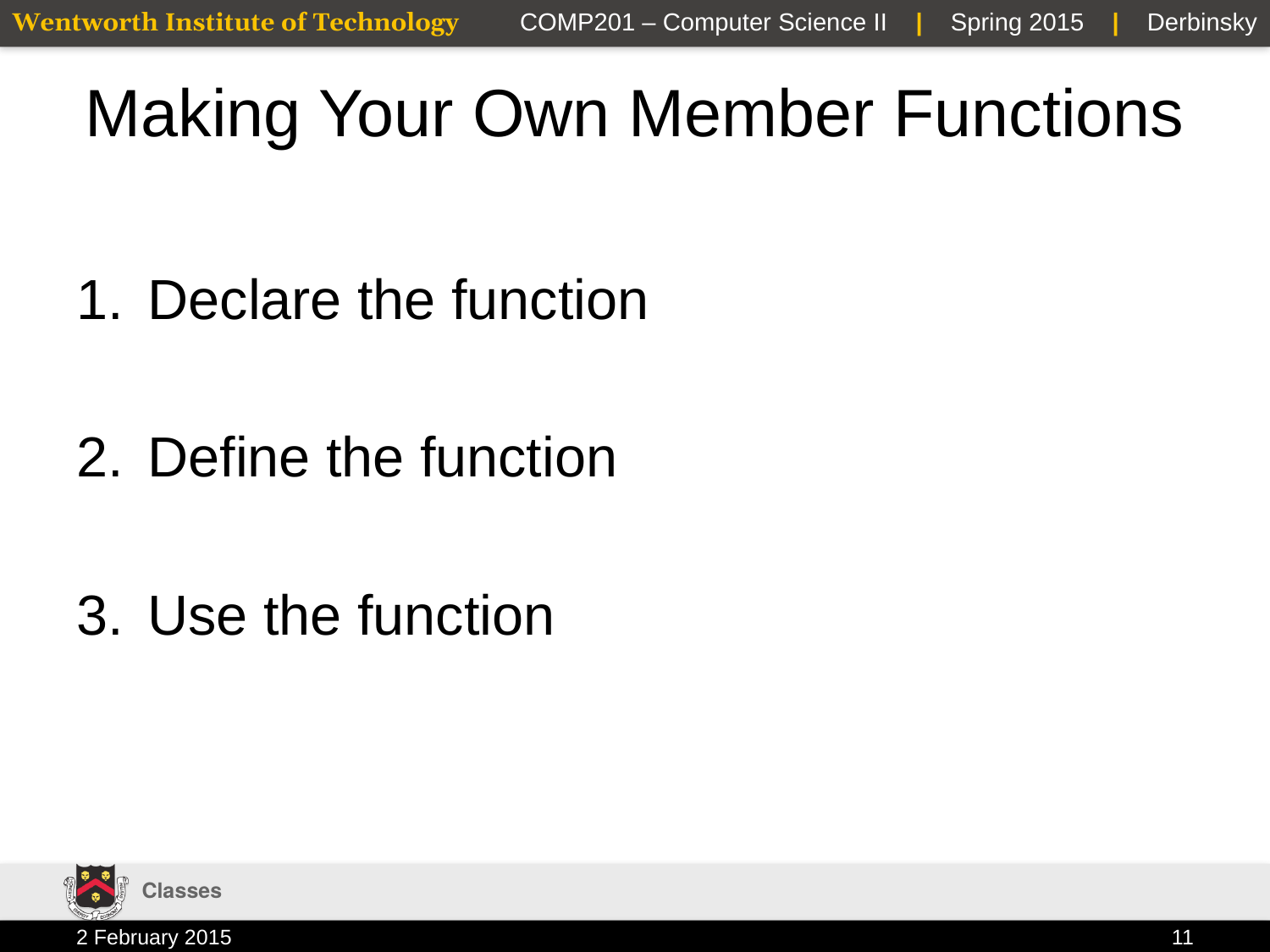

# Making Your Own Member Functions

Declare the function

Define the function

Use the function
Classes
2 February 2015
11